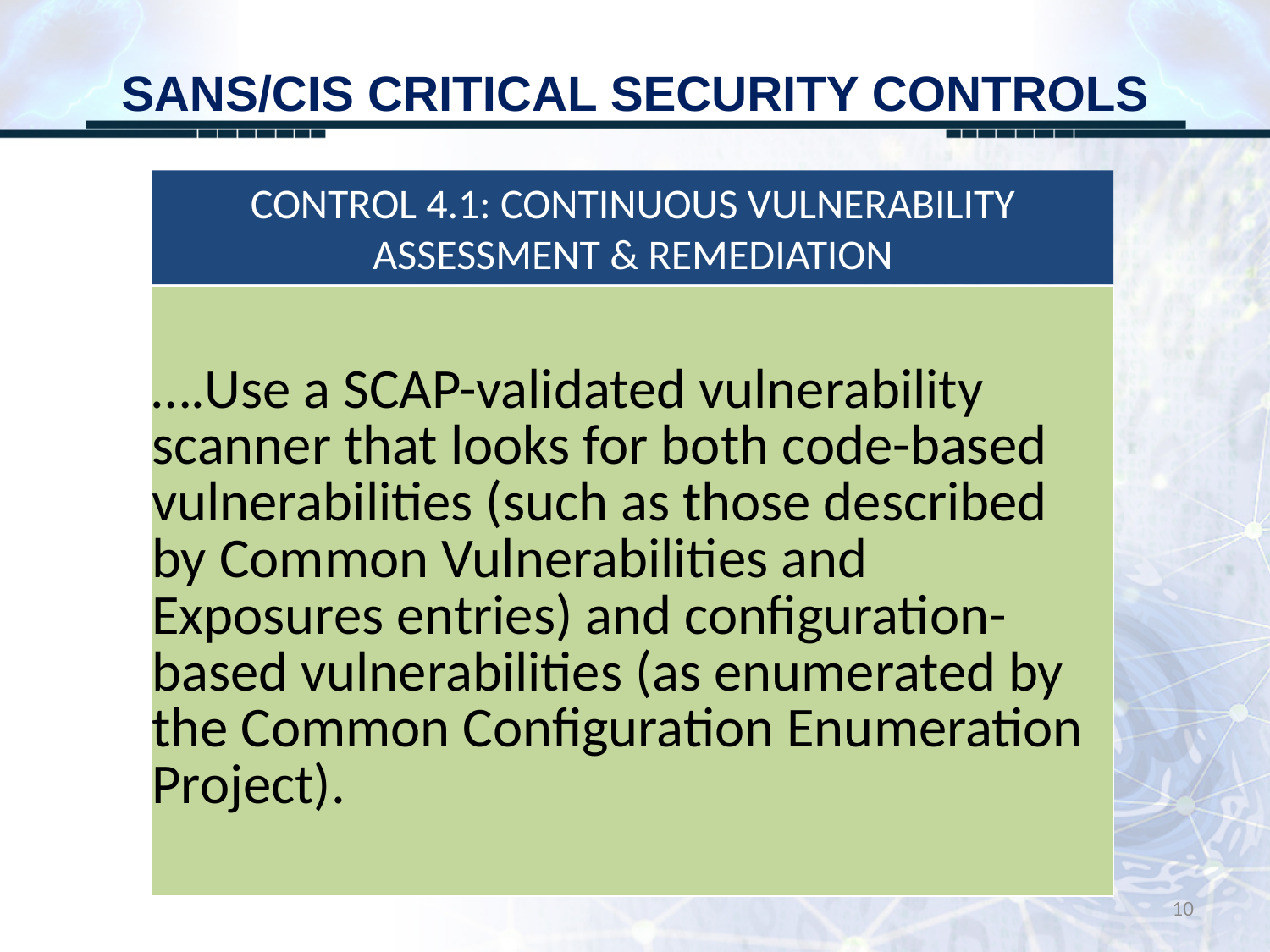

# SANS/CIS CRITICAL SECURITY CONTROLS
CONTROL 4.1: CONTINUOUS VULNERABILITY ASSESSMENT & REMEDIATION
| ….Use a SCAP-validated vulnerability scanner that looks for both code-based vulnerabilities (such as those described by Common Vulnerabilities and Exposures entries) and configuration-based vulnerabilities (as enumerated by the Common Configuration Enumeration Project). |
| --- |
10